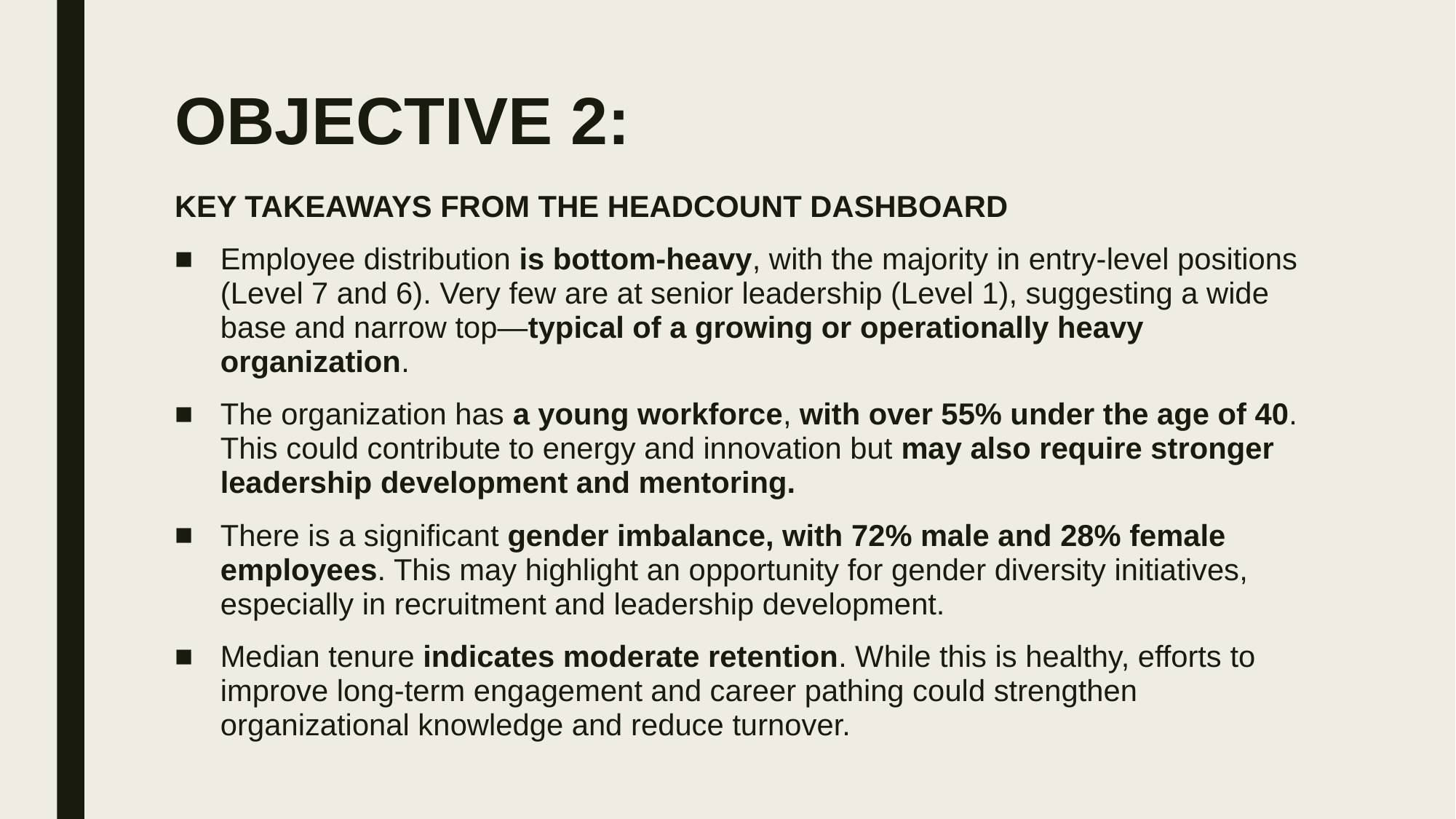

# OBJECTIVE 2:
KEY TAKEAWAYS FROM THE HEADCOUNT DASHBOARD
Employee distribution is bottom-heavy, with the majority in entry-level positions (Level 7 and 6). Very few are at senior leadership (Level 1), suggesting a wide base and narrow top—typical of a growing or operationally heavy organization.
The organization has a young workforce, with over 55% under the age of 40. This could contribute to energy and innovation but may also require stronger leadership development and mentoring.
There is a significant gender imbalance, with 72% male and 28% female employees. This may highlight an opportunity for gender diversity initiatives, especially in recruitment and leadership development.
Median tenure indicates moderate retention. While this is healthy, efforts to improve long-term engagement and career pathing could strengthen organizational knowledge and reduce turnover.